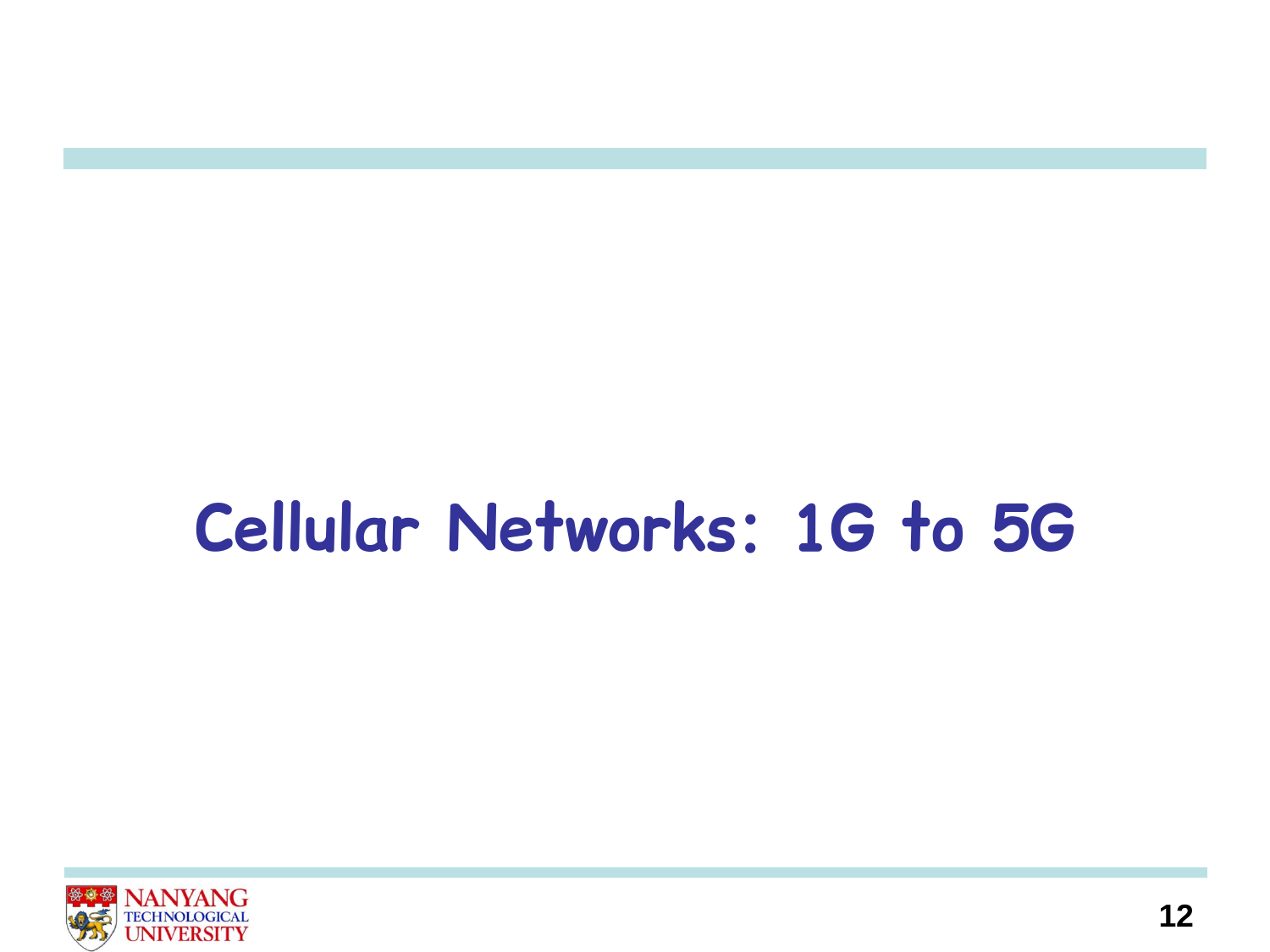

# Cellular Networks: 1G to 5G
12